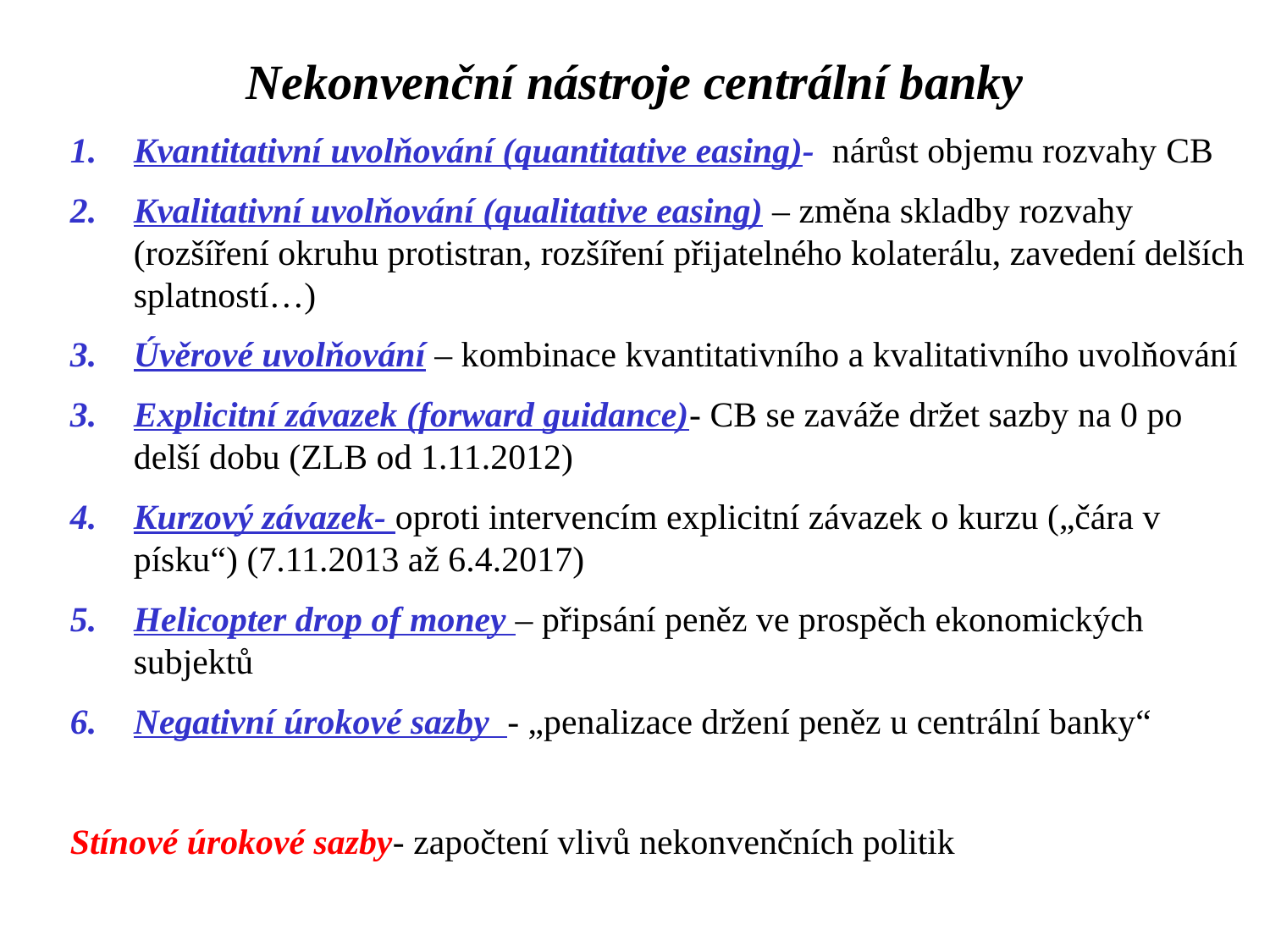

Nekonvenční nástroje centrální banky
Kvantitativní uvolňování (quantitative easing)-  nárůst objemu rozvahy CB
Kvalitativní uvolňování (qualitative easing) – změna skladby rozvahy (rozšíření okruhu protistran, rozšíření přijatelného kolaterálu, zavedení delších splatností…)
Úvěrové uvolňování – kombinace kvantitativního a kvalitativního uvolňování
Explicitní závazek (forward guidance)- CB se zaváže držet sazby na 0 po delší dobu (ZLB od 1.11.2012)
Kurzový závazek- oproti intervencím explicitní závazek o kurzu („čára v písku“) (7.11.2013 až 6.4.2017)
Helicopter drop of money – připsání peněz ve prospěch ekonomických subjektů
Negativní úrokové sazby  - „penalizace držení peněz u centrální banky“

Stínové úrokové sazby- započtení vlivů nekonvenčních politik